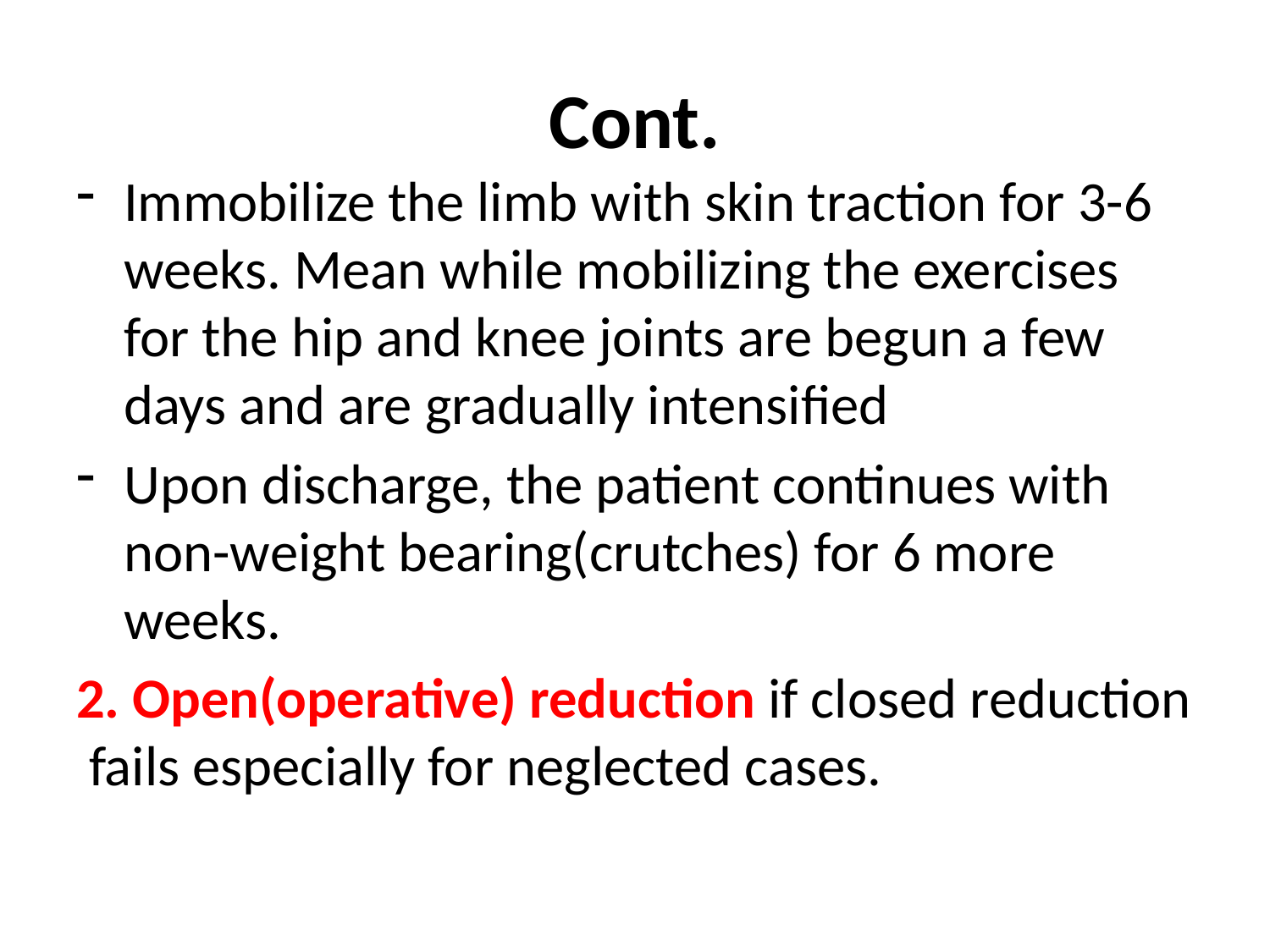

# Cont.
Immobilize the limb with skin traction for 3-6 weeks. Mean while mobilizing the exercises for the hip and knee joints are begun a few days and are gradually intensified
Upon discharge, the patient continues with non-weight bearing(crutches) for 6 more weeks.
2. Open(operative) reduction if closed reduction  fails especially for neglected cases.